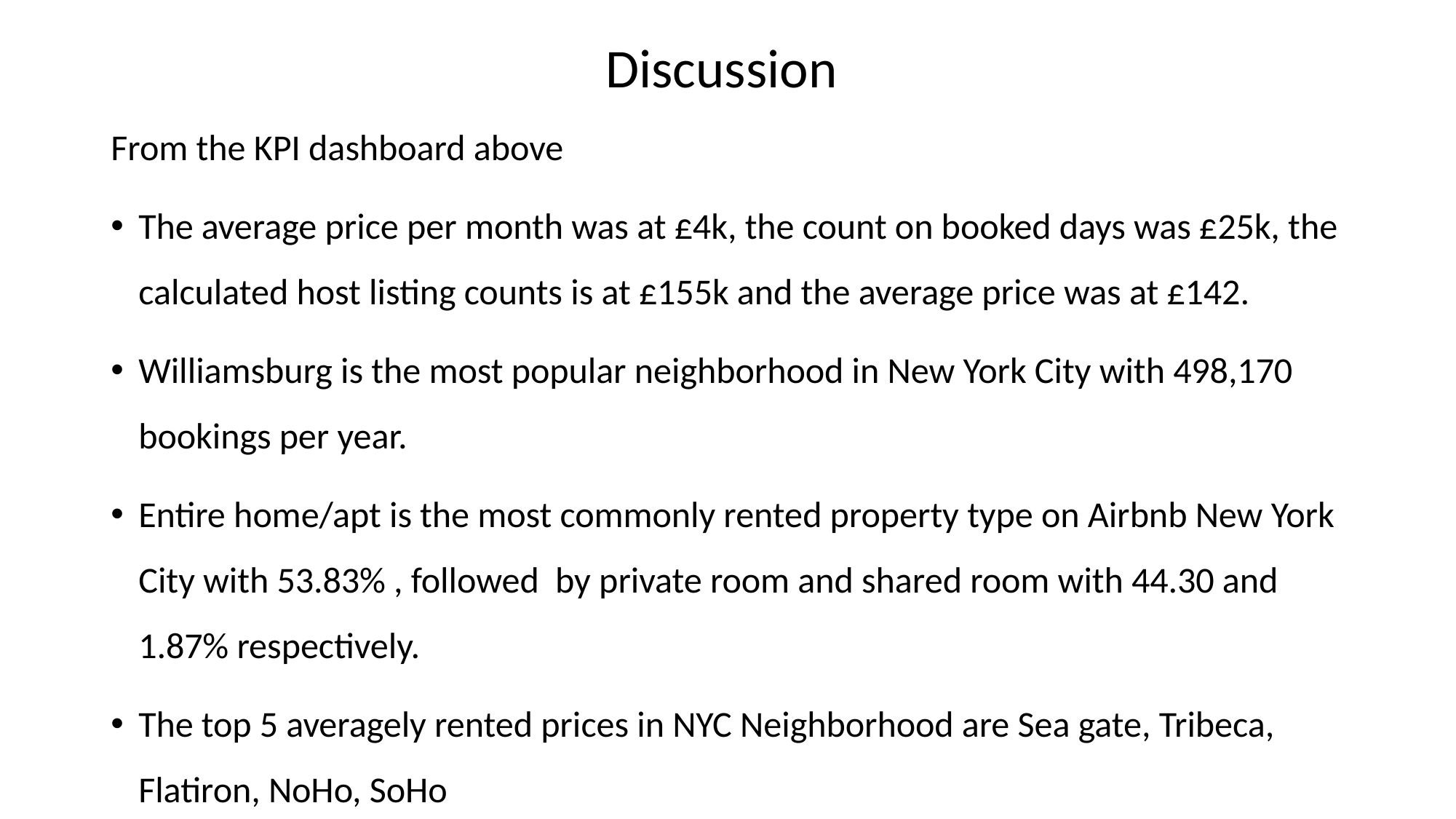

# Discussion
From the KPI dashboard above
The average price per month was at £4k, the count on booked days was £25k, the calculated host listing counts is at £155k and the average price was at £142.
Williamsburg is the most popular neighborhood in New York City with 498,170 bookings per year.
Entire home/apt is the most commonly rented property type on Airbnb New York City with 53.83% , followed  by private room and shared room with 44.30 and 1.87% respectively.
The top 5 averagely rented prices in NYC Neighborhood are Sea gate, Tribeca, Flatiron, NoHo, SoHo